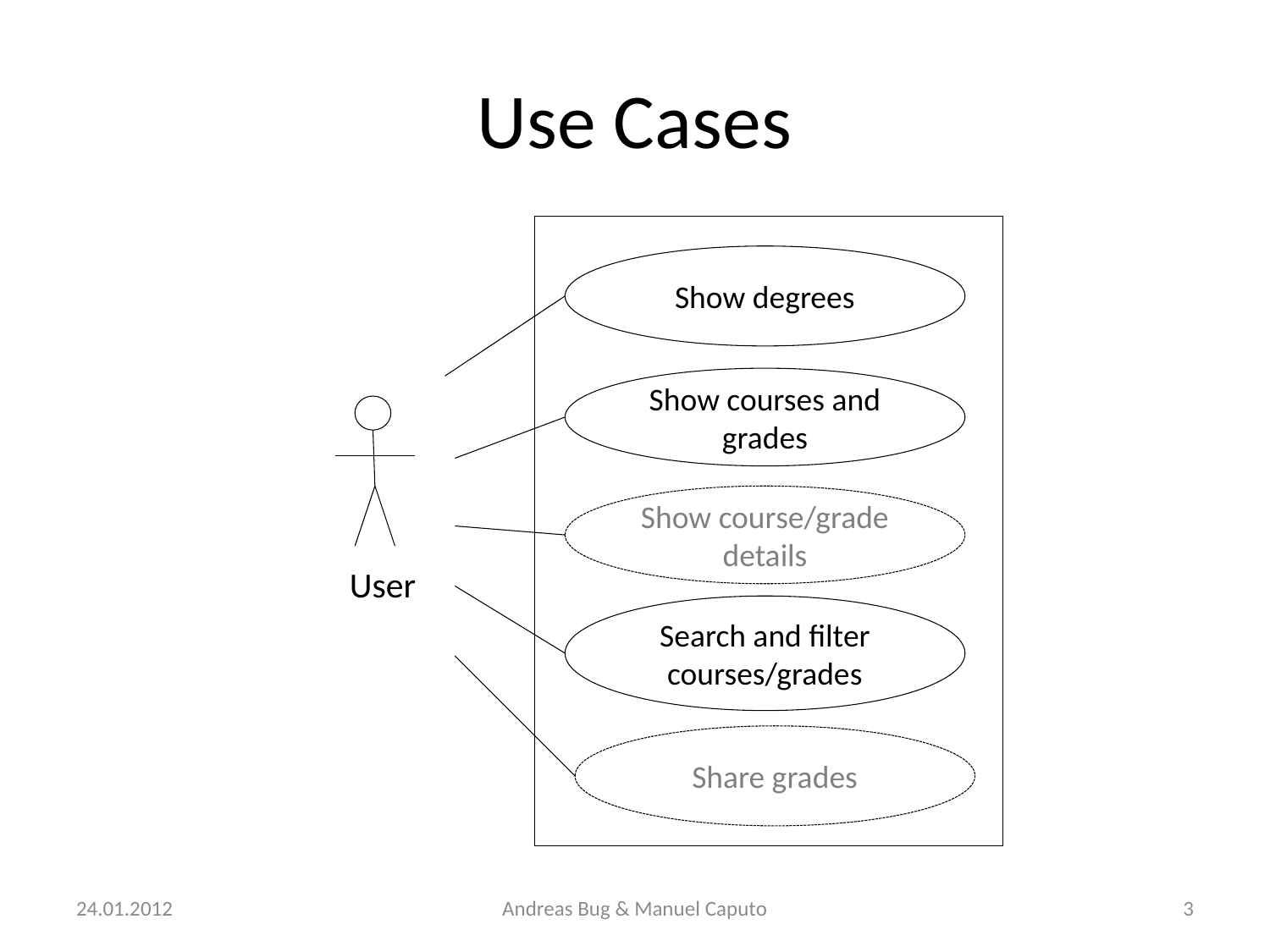

# Use Cases

Show degrees
Show courses and grades

Show course/grade details
User
Search and filter courses/grades
Share grades
24.01.2012
Andreas Bug & Manuel Caputo
3